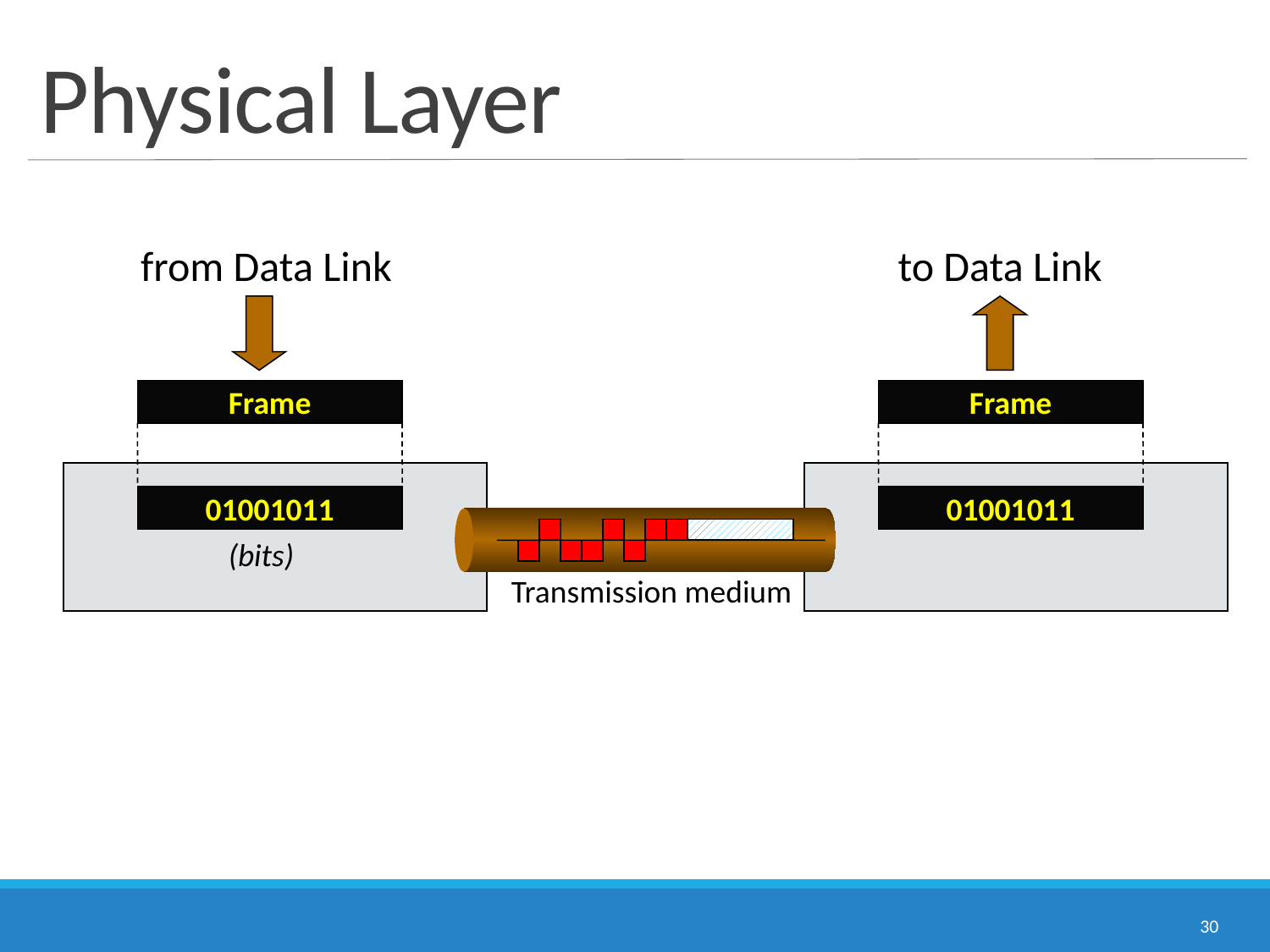

# Physical Layer
from Data Link
to Data Link

Frame
Frame

01001011
01001011

(bits)
Transmission medium